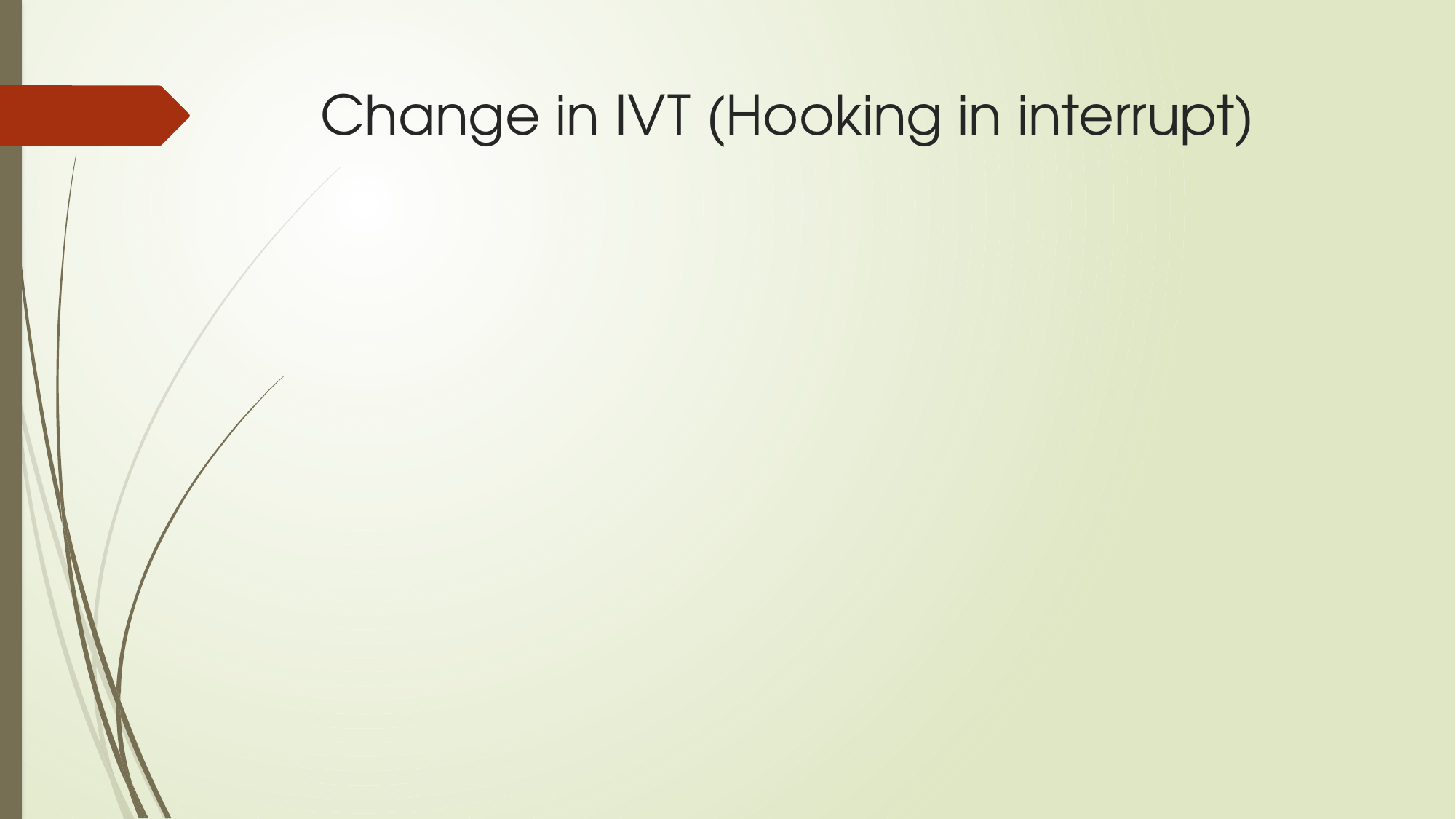

# Change in IVT (Hooking in interrupt)